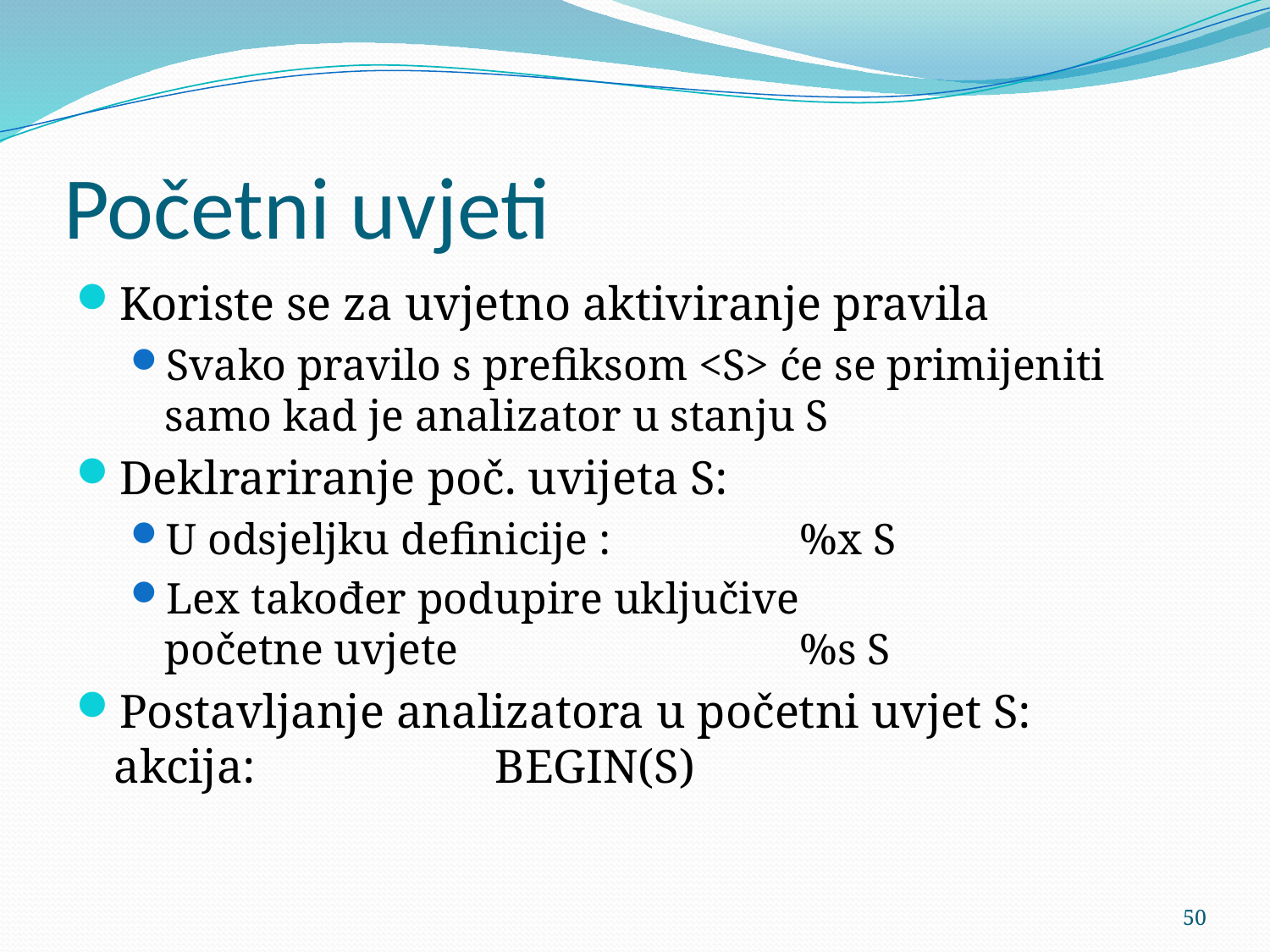

# Početni uvjeti
Koriste se za uvjetno aktiviranje pravila
Svako pravilo s prefiksom <S> će se primijeniti samo kad je analizator u stanju S
Deklrariranje poč. uvijeta S:
U odsjeljku definicije : 		%x S
Lex također podupire uključive
početne uvjete			%s S
Postavljanje analizatora u početni uvjet S:
akcija:		BEGIN(S)

50